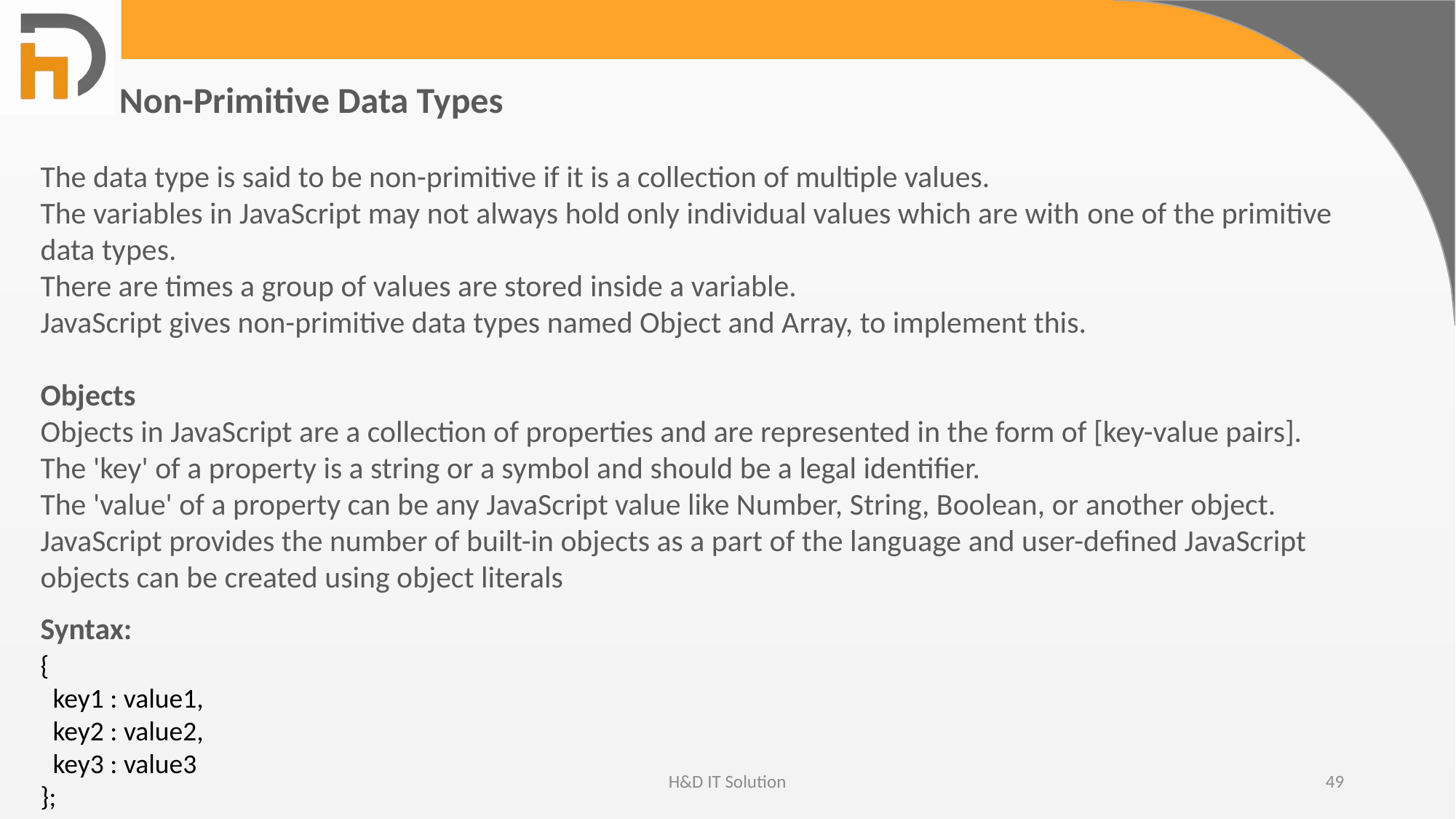

Non-Primitive Data Types
The data type is said to be non-primitive if it is a collection of multiple values.
The variables in JavaScript may not always hold only individual values which are with one of the primitive data types.
There are times a group of values are stored inside a variable.
JavaScript gives non-primitive data types named Object and Array, to implement this.

Objects
Objects in JavaScript are a collection of properties and are represented in the form of [key-value pairs].
The 'key' of a property is a string or a symbol and should be a legal identifier.
The 'value' of a property can be any JavaScript value like Number, String, Boolean, or another object.
JavaScript provides the number of built-in objects as a part of the language and user-defined JavaScript objects can be created using object literals
Syntax:
{
  key1 : value1,
  key2 : value2,
  key3 : value3
};
H&D IT Solution
49